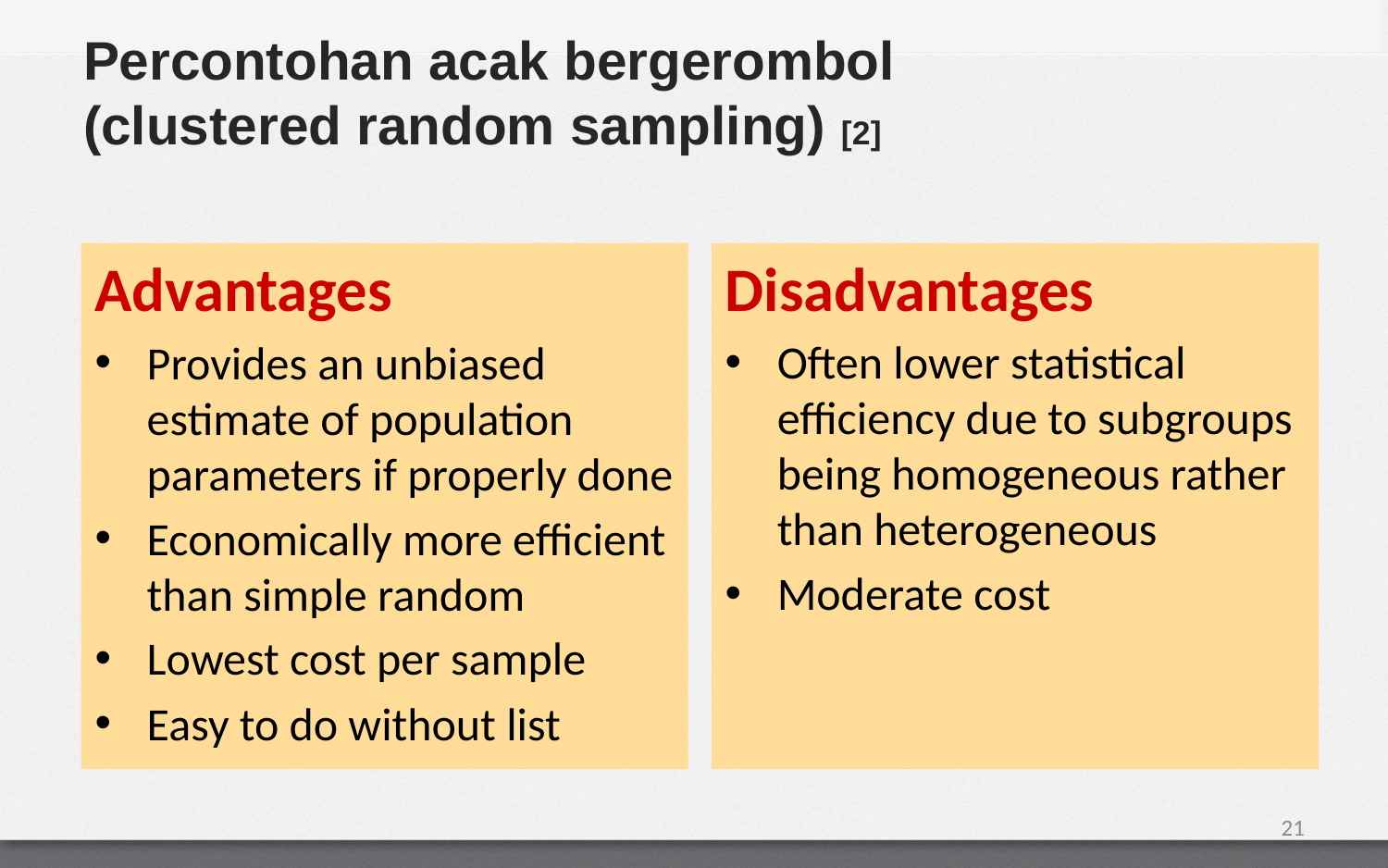

# Percontohan acak bergerombol (clustered random sampling) [2]
Advantages
Provides an unbiased estimate of population parameters if properly done
Economically more efficient than simple random
Lowest cost per sample
Easy to do without list
Disadvantages
Often lower statistical efficiency due to subgroups being homogeneous rather than heterogeneous
Moderate cost
21